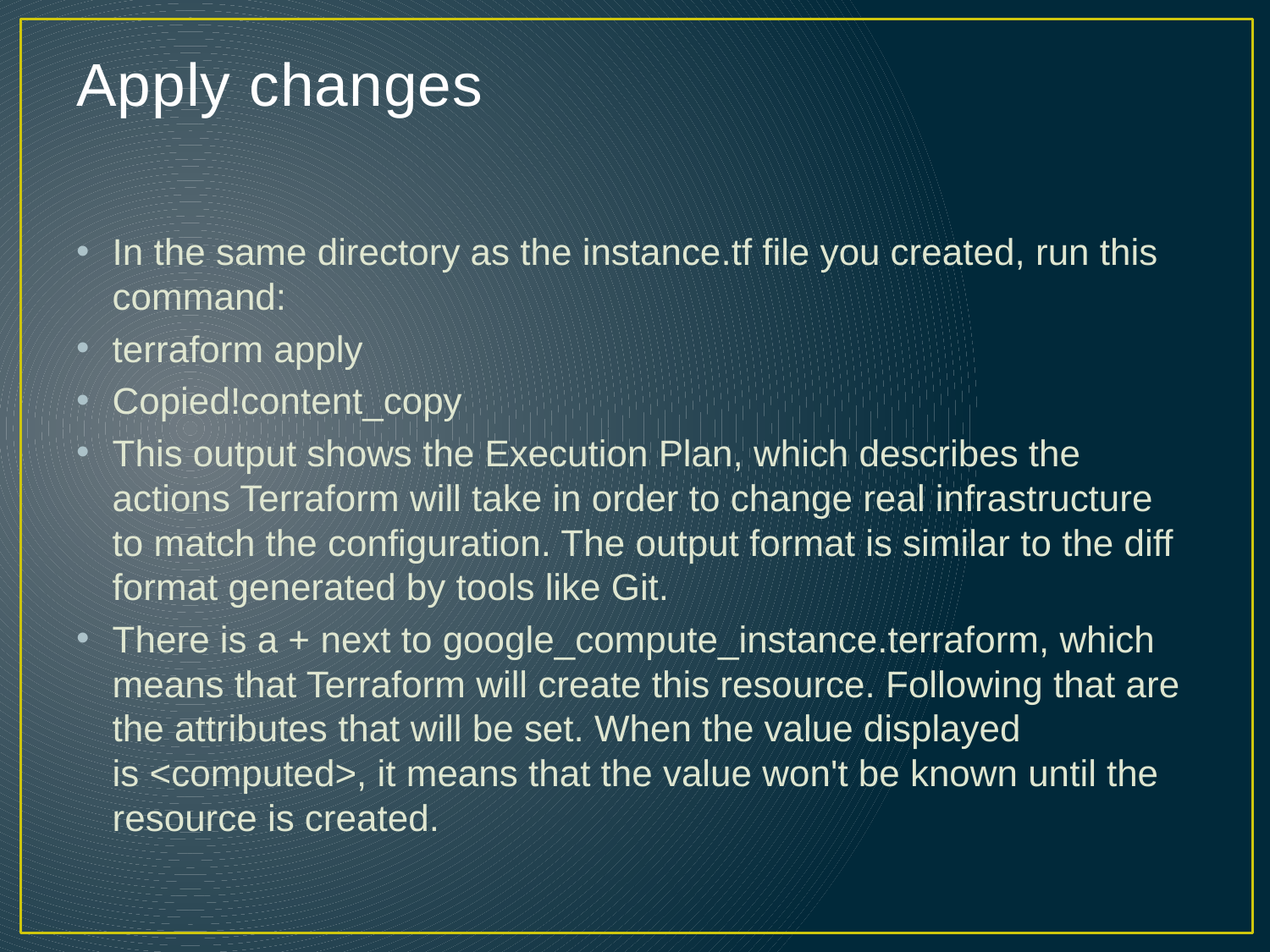

# Apply changes
In the same directory as the instance.tf file you created, run this command:
terraform apply
Copied!content_copy
This output shows the Execution Plan, which describes the actions Terraform will take in order to change real infrastructure to match the configuration. The output format is similar to the diff format generated by tools like Git.
There is a + next to google_compute_instance.terraform, which means that Terraform will create this resource. Following that are the attributes that will be set. When the value displayed is <computed>, it means that the value won't be known until the resource is created.